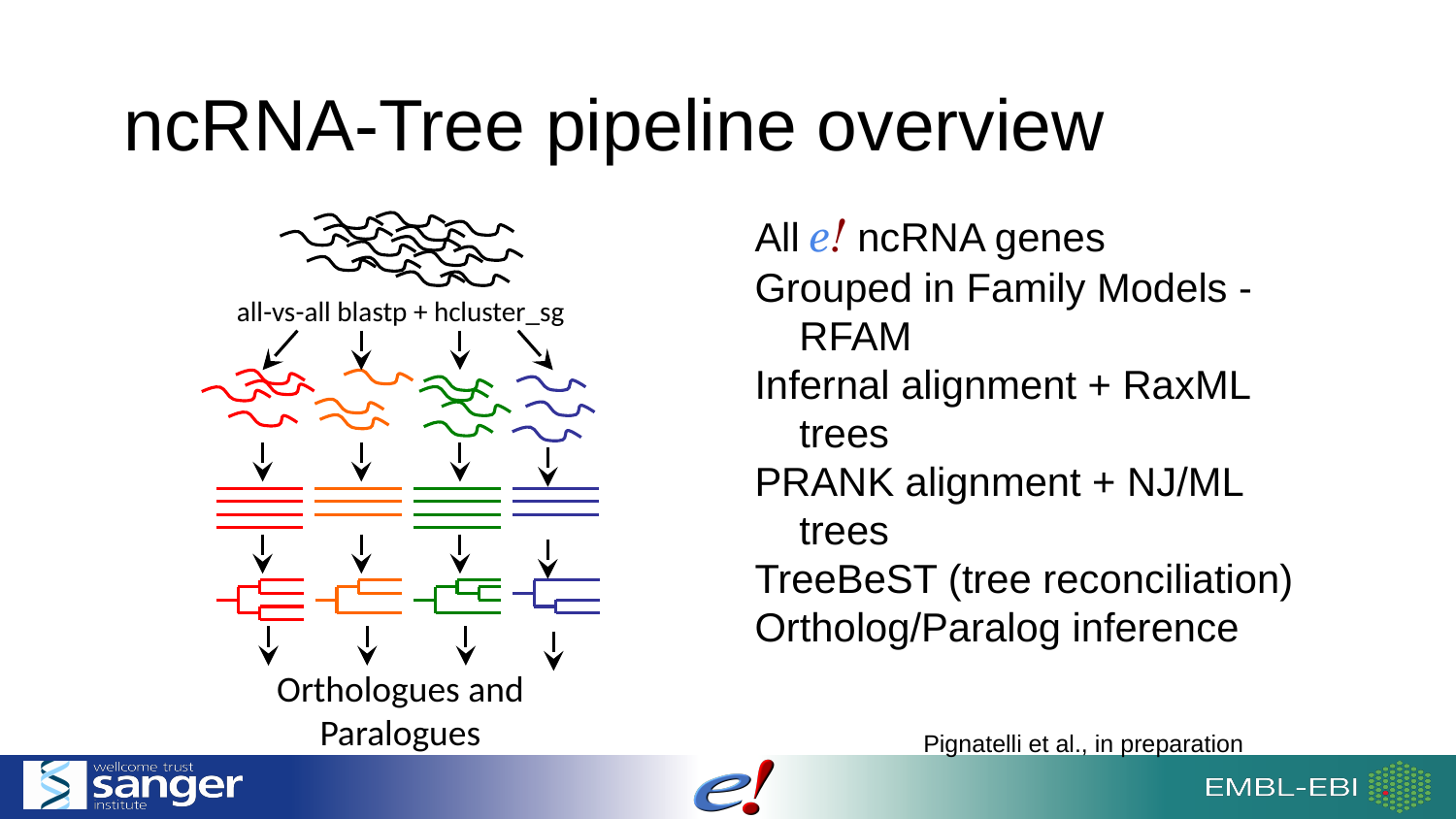

# ncRNA-Tree pipeline overview
All e! ncRNA genes
Grouped in Family Models - RFAM
Infernal alignment + RaxML trees
PRANK alignment + NJ/ML trees
TreeBeST (tree reconciliation)
Ortholog/Paralog inference

all-vs-all blastp + hcluster_sg

Orthologues and Paralogues
Pignatelli et al., in preparation